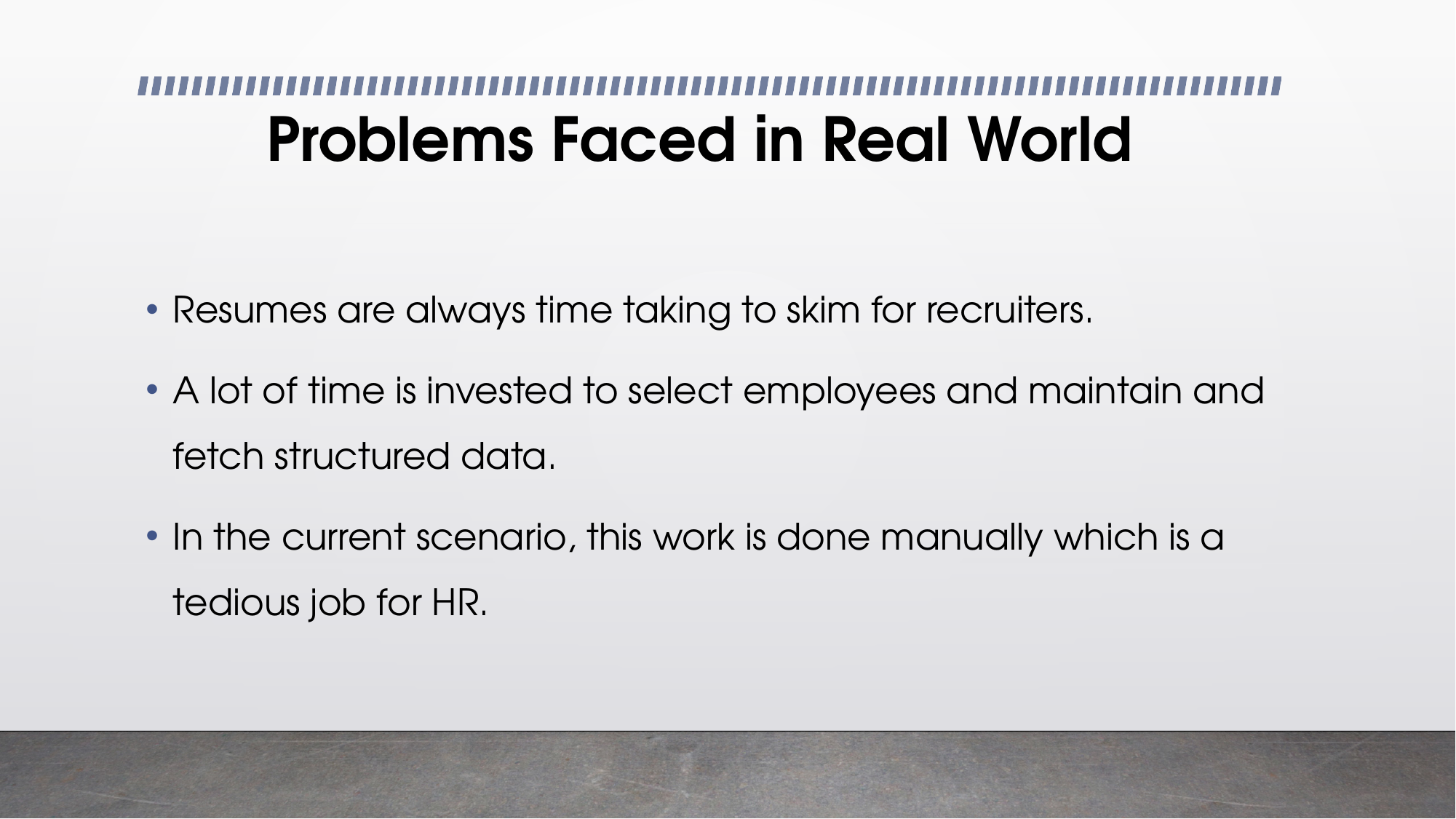

# Problems Faced in Real World
Resumes are always time taking to skim for recruiters.
A lot of time is invested to select employees and maintain and fetch structured data.
In the current scenario, this work is done manually which is a tedious job for HR.